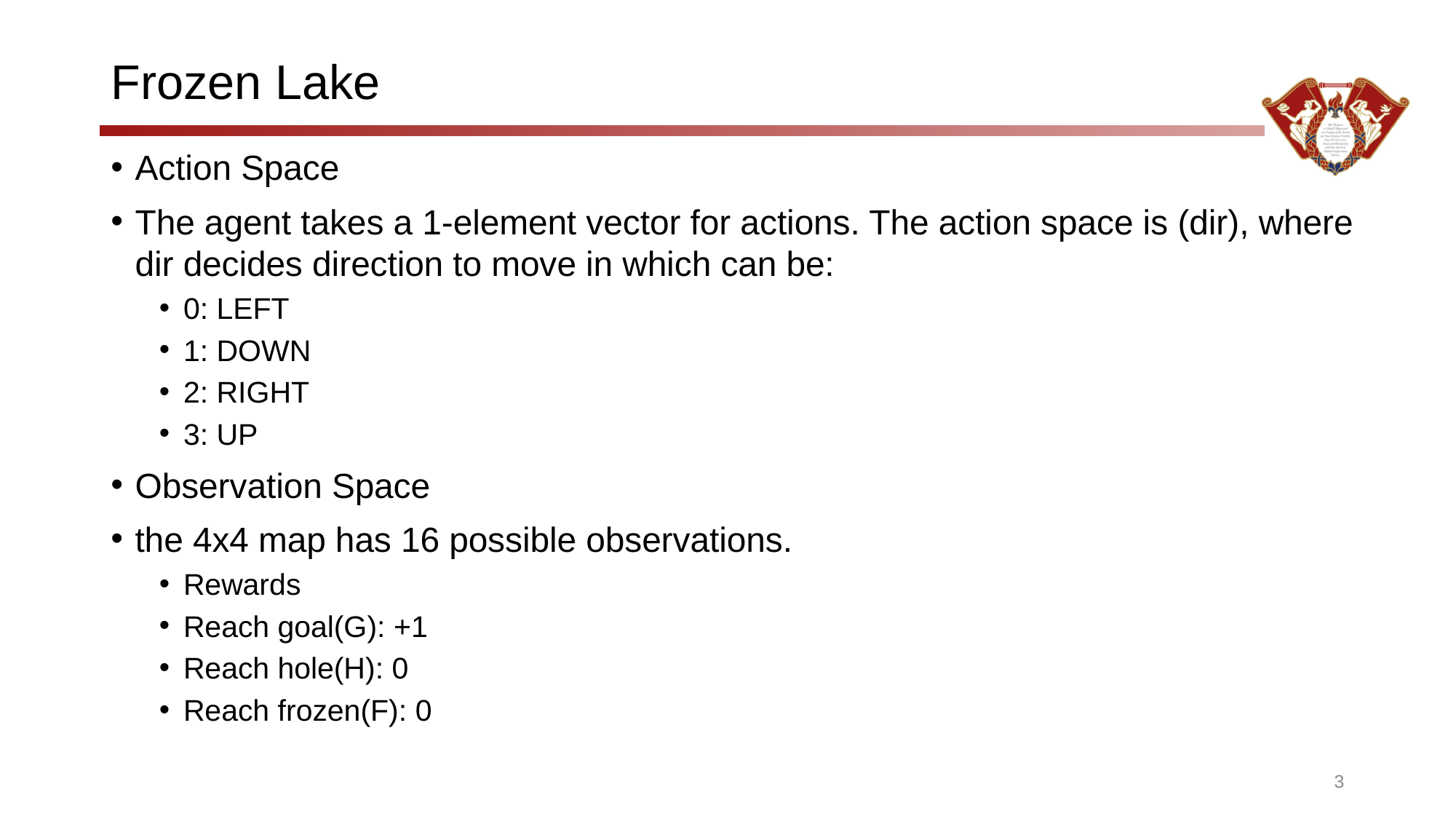

# Frozen Lake
Action Space
The agent takes a 1-element vector for actions. The action space is (dir), where dir decides direction to move in which can be:
0: LEFT
1: DOWN
2: RIGHT
3: UP
Observation Space
the 4x4 map has 16 possible observations.
Rewards
Reach goal(G): +1
Reach hole(H): 0
Reach frozen(F): 0
3